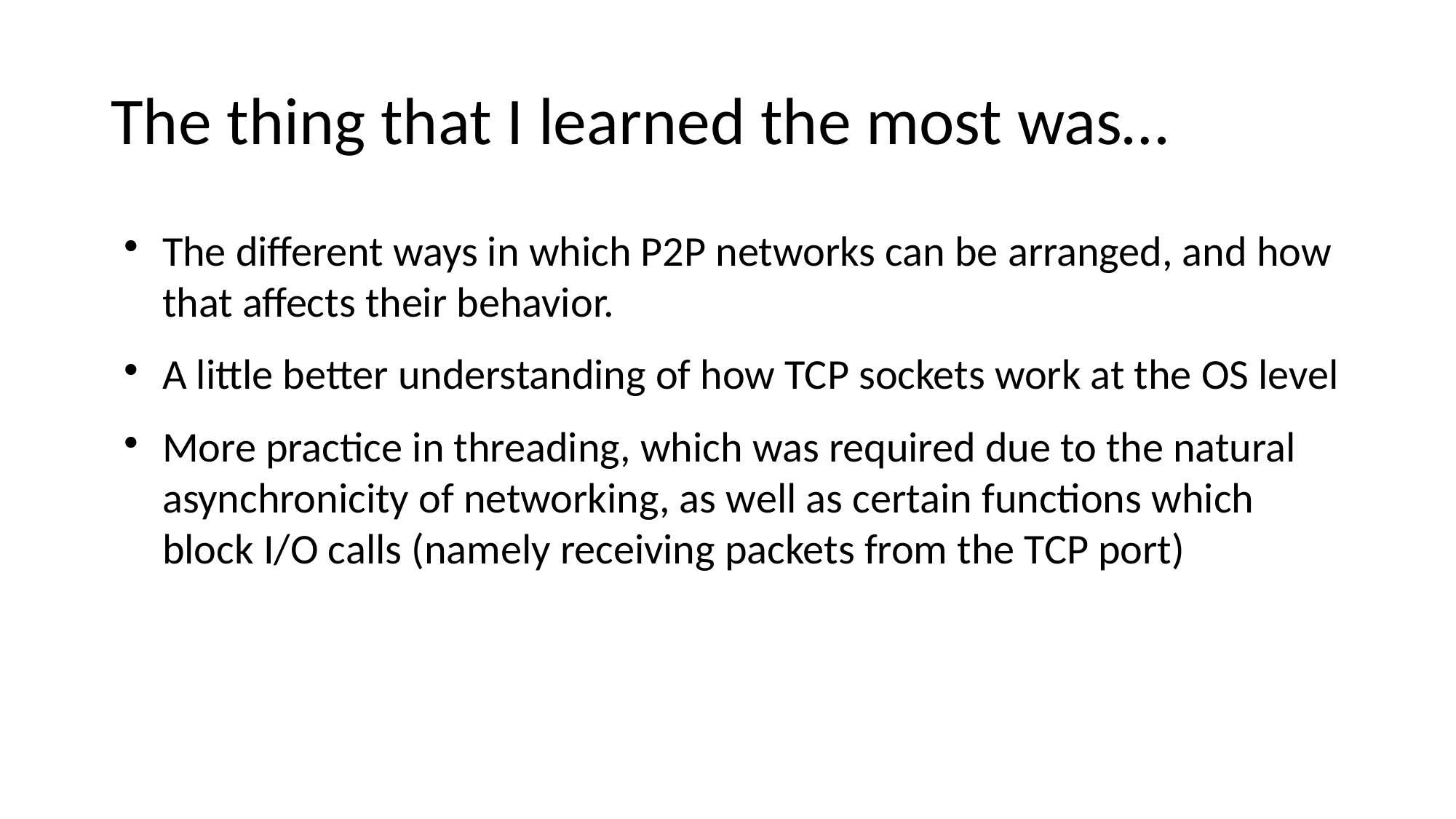

The thing that I learned the most was…
The different ways in which P2P networks can be arranged, and how that affects their behavior.
A little better understanding of how TCP sockets work at the OS level
More practice in threading, which was required due to the natural asynchronicity of networking, as well as certain functions which block I/O calls (namely receiving packets from the TCP port)